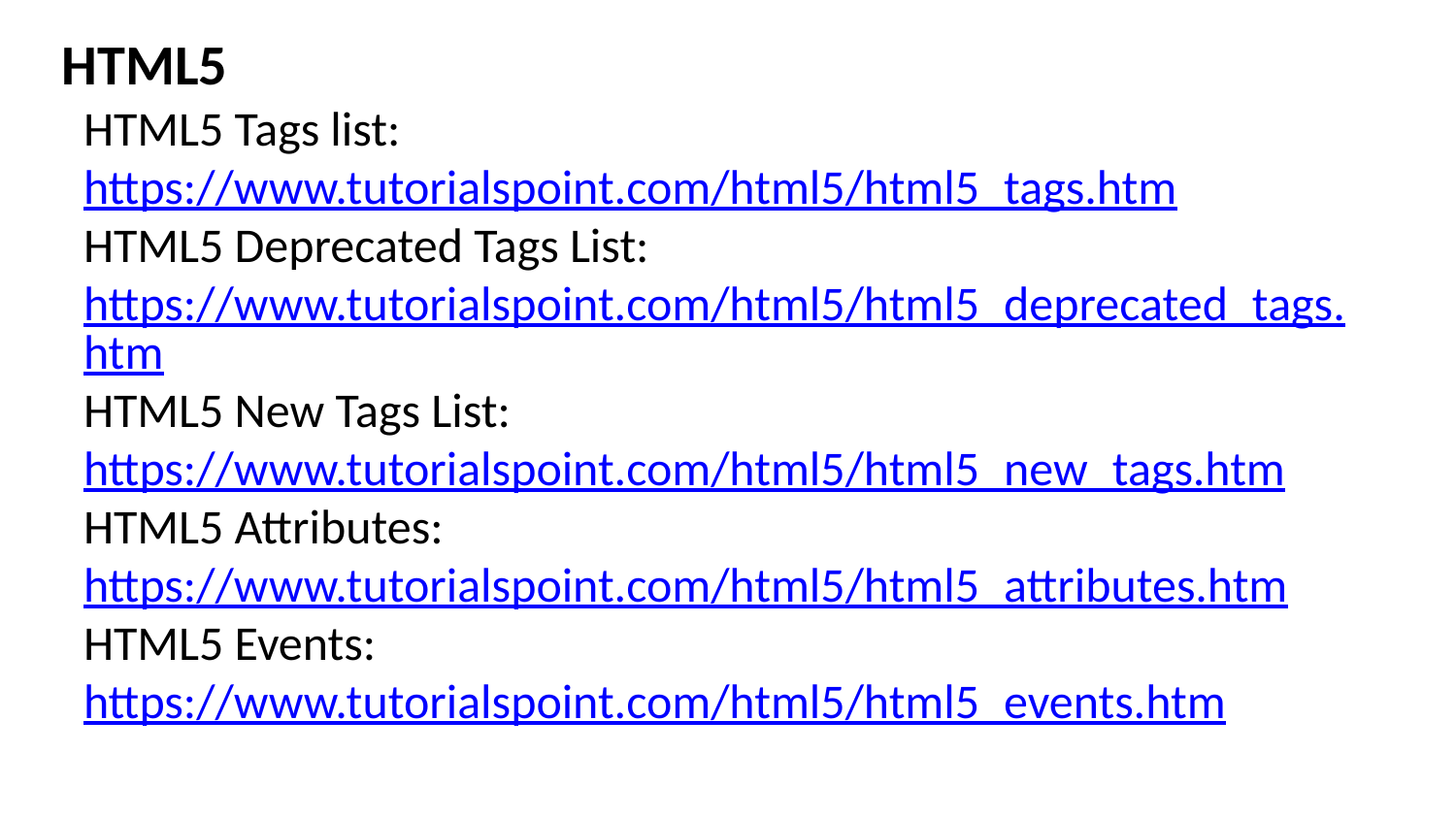

# HTML5
HTML5 Tags list: https://www.tutorialspoint.com/html5/html5_tags.htm
HTML5 Deprecated Tags List: https://www.tutorialspoint.com/html5/html5_deprecated_tags.htm
HTML5 New Tags List: https://www.tutorialspoint.com/html5/html5_new_tags.htm
HTML5 Attributes: https://www.tutorialspoint.com/html5/html5_attributes.htm
HTML5 Events: https://www.tutorialspoint.com/html5/html5_events.htm